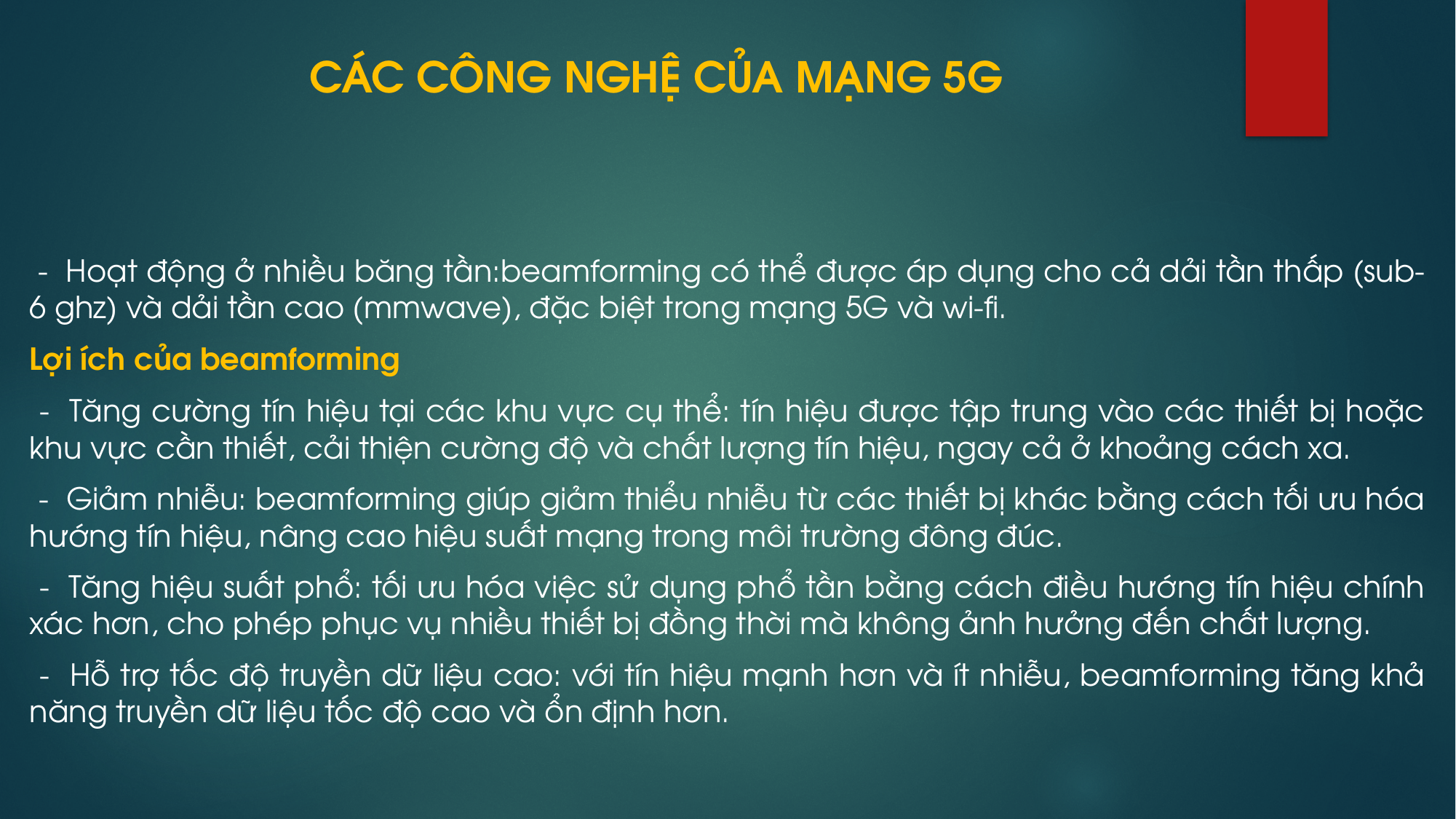

# CÁC CÔNG NGHỆ CỦA MẠNG 5G
 -  Hoạt động ở nhiều băng tần:beamforming có thể được áp dụng cho cả dải tần thấp (sub-6 ghz) và dải tần cao (mmwave), đặc biệt trong mạng 5G và wi-fi.
Lợi ích của beamforming
 -  Tăng cường tín hiệu tại các khu vực cụ thể: tín hiệu được tập trung vào các thiết bị hoặc khu vực cần thiết, cải thiện cường độ và chất lượng tín hiệu, ngay cả ở khoảng cách xa.
 -  Giảm nhiễu: beamforming giúp giảm thiểu nhiễu từ các thiết bị khác bằng cách tối ưu hóa hướng tín hiệu, nâng cao hiệu suất mạng trong môi trường đông đúc.
 -  Tăng hiệu suất phổ: tối ưu hóa việc sử dụng phổ tần bằng cách điều hướng tín hiệu chính xác hơn, cho phép phục vụ nhiều thiết bị đồng thời mà không ảnh hưởng đến chất lượng.
 -  Hỗ trợ tốc độ truyền dữ liệu cao: với tín hiệu mạnh hơn và ít nhiễu, beamforming tăng khả năng truyền dữ liệu tốc độ cao và ổn định hơn.